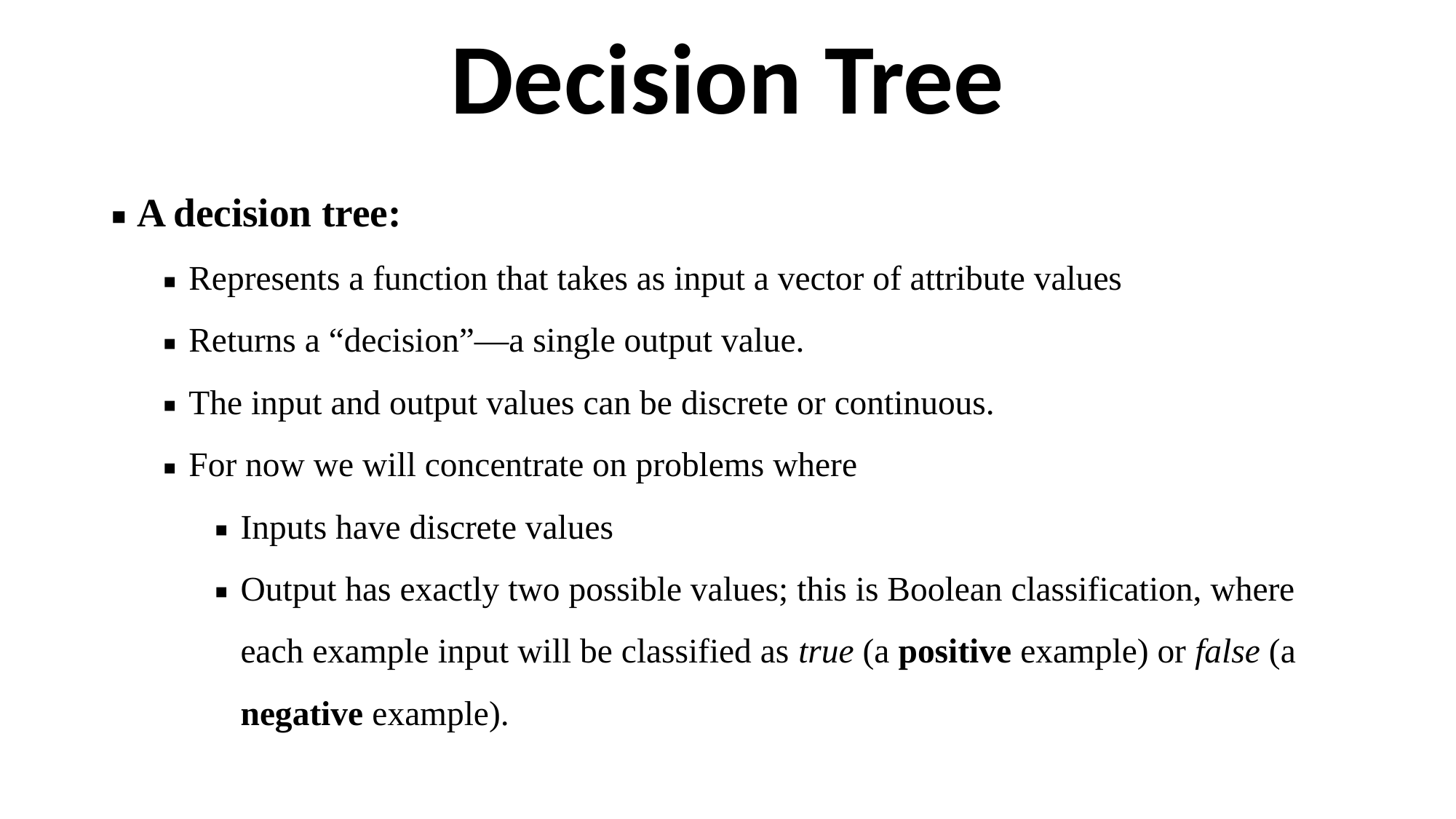

# Decision Tree
A decision tree:
Represents a function that takes as input a vector of attribute values
Returns a “decision”—a single output value.
The input and output values can be discrete or continuous.
For now we will concentrate on problems where
Inputs have discrete values
Output has exactly two possible values; this is Boolean classification, where each example input will be classified as true (a positive example) or false (a negative example).